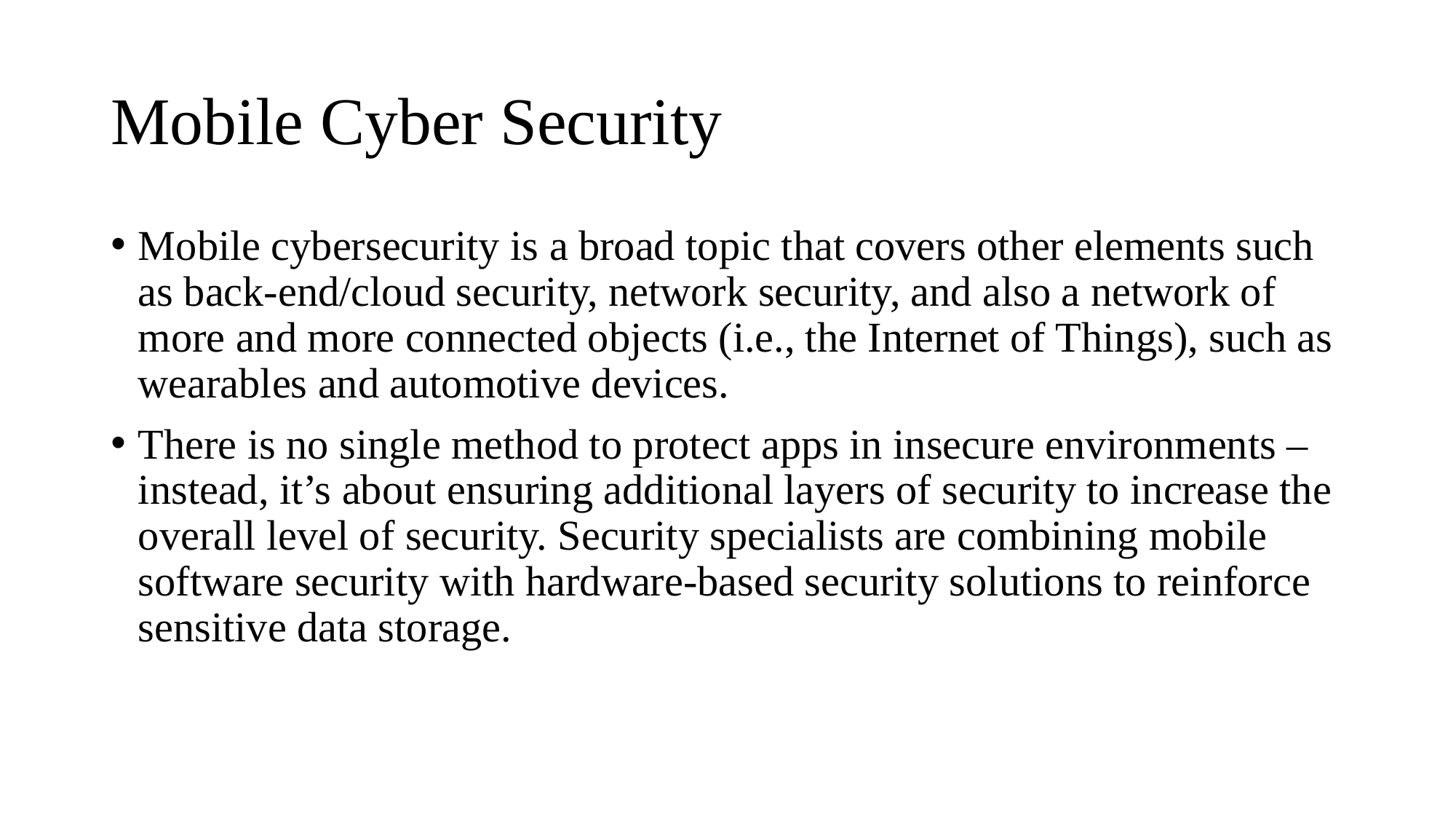

# Mobile Cyber Security
Mobile cybersecurity is a broad topic that covers other elements such as back-end/cloud security, network security, and also a network of more and more connected objects (i.e., the Internet of Things), such as wearables and automotive devices.
There is no single method to protect apps in insecure environments – instead, it’s about ensuring additional layers of security to increase the overall level of security. Security specialists are combining mobile software security with hardware-based security solutions to reinforce sensitive data storage.